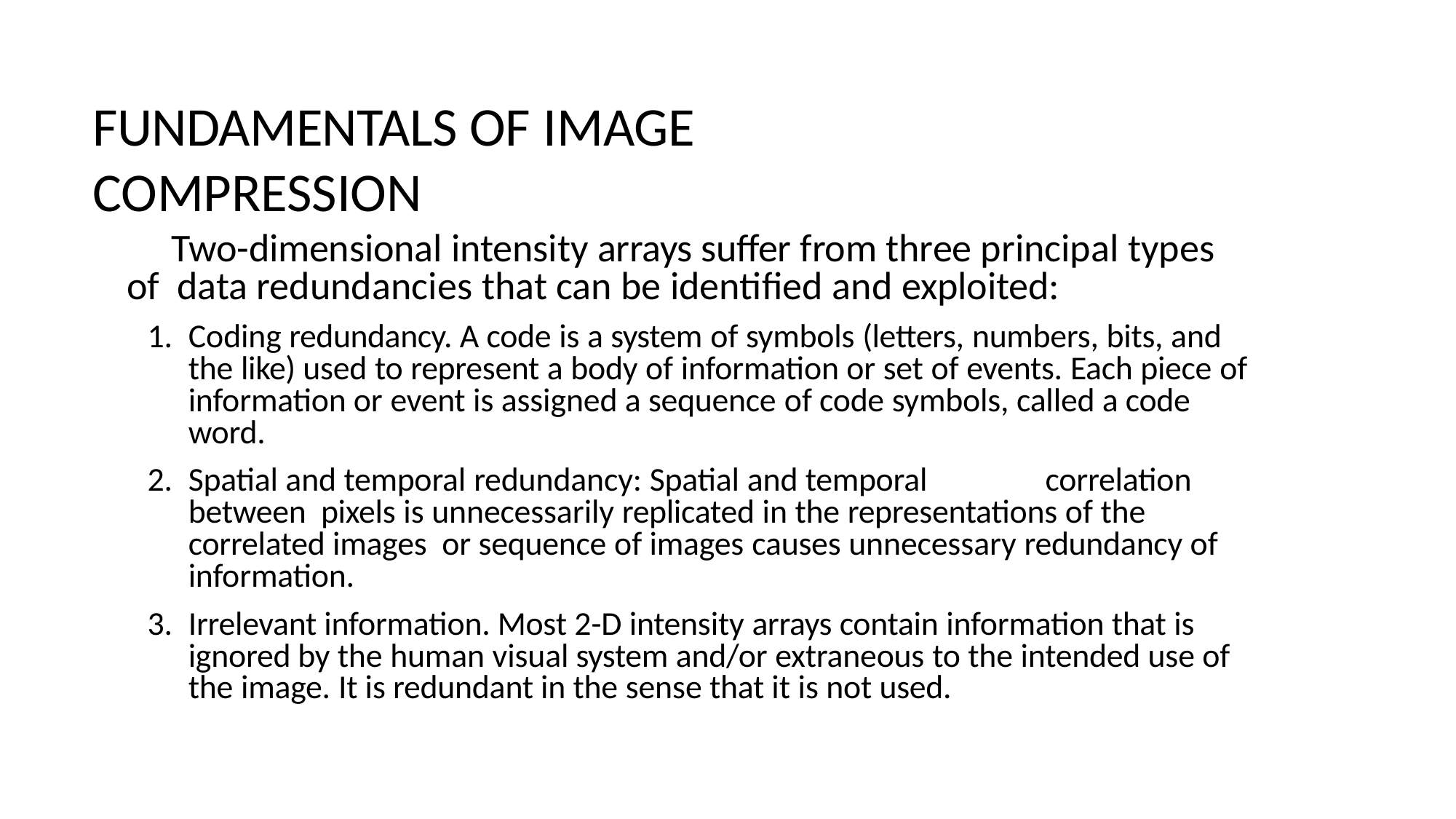

# FUNDAMENTALS OF IMAGE COMPRESSION
	Two-dimensional intensity arrays suffer from three principal types of  data redundancies that can be identified and exploited:
Coding redundancy. A code is a system of symbols (letters, numbers, bits, and  the like) used to represent a body of information or set of events. Each piece of  information or event is assigned a sequence of code symbols, called a code  word.
Spatial and temporal redundancy: Spatial and temporal	correlation between  pixels is unnecessarily replicated in the representations of the correlated images  or sequence of images causes unnecessary redundancy of information.
Irrelevant information. Most 2-D intensity arrays contain information that is  ignored by the human visual system and/or extraneous to the intended use of  the image. It is redundant in the sense that it is not used.